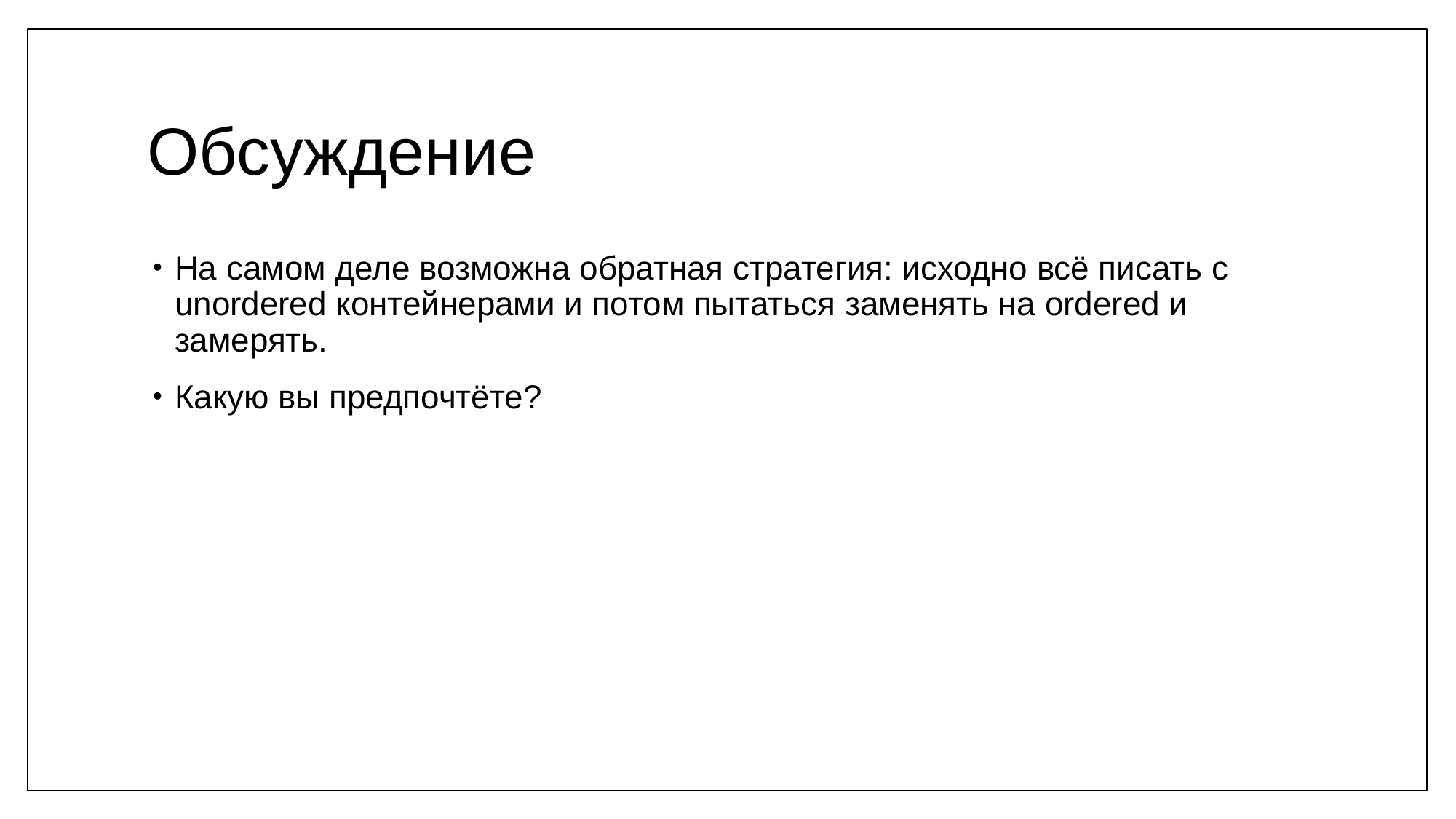

# Обсуждение
На самом деле возможна обратная стратегия: исходно всё писать с unordered контейнерами и потом пытаться заменять на ordered и замерять.
Какую вы предпочтёте?